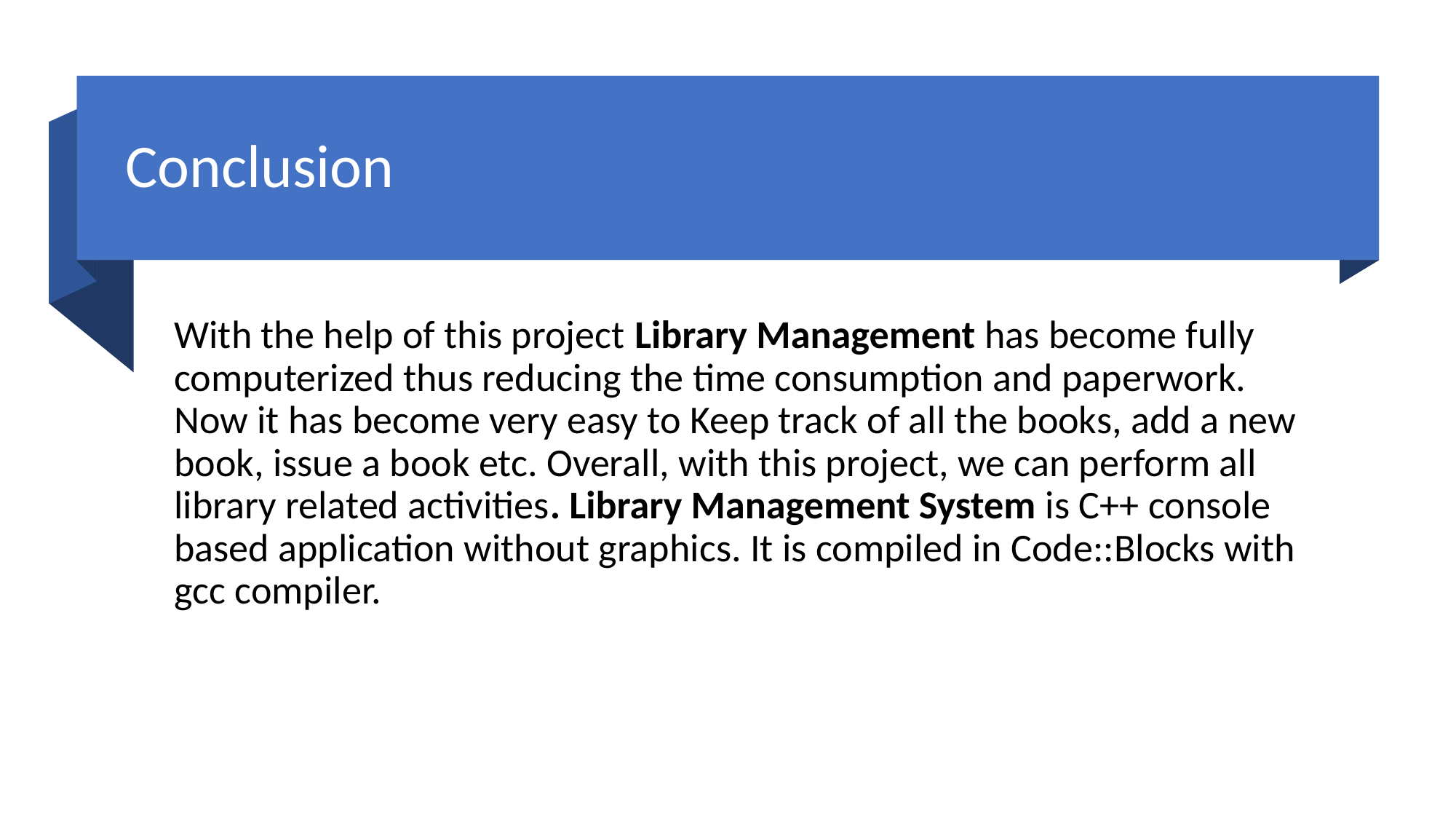

# Conclusion

With the help of this project Library Management has become fully computerized thus reducing the time consumption and paperwork. Now it has become very easy to Keep track of all the books, add a new book, issue a book etc. Overall, with this project, we can perform all library related activities. Library Management System is C++ console based application without graphics. It is compiled in Code::Blocks with gcc compiler.